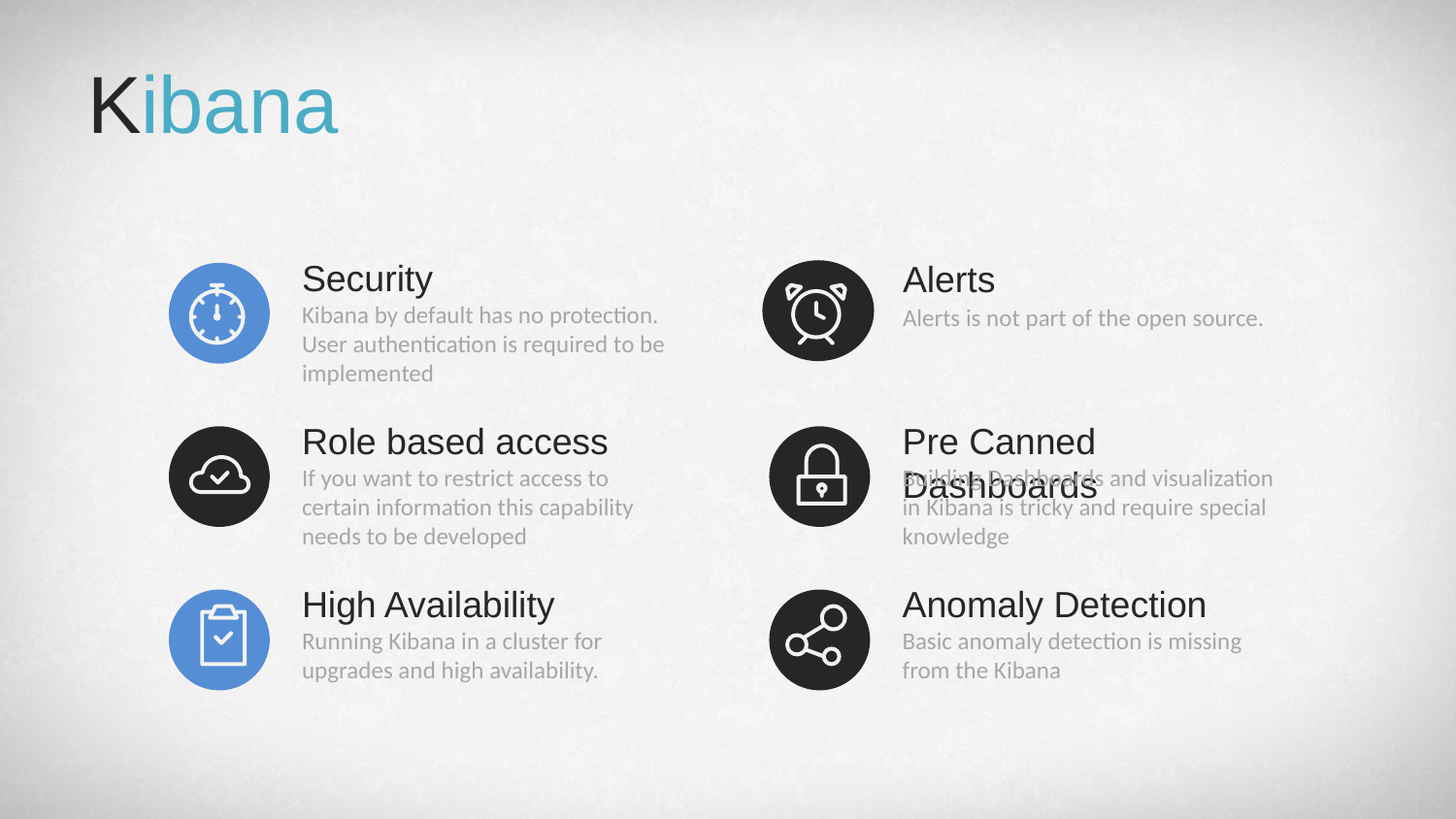

# Kibana
Security

Kibana by default has no protection. User authentication is required to be implemented
Alerts

Alerts is not part of the open source.

Role based access

If you want to restrict access to certain information this capability needs to be developed
Pre Canned Dashboards

Building Dashboards and visualization in Kibana is tricky and require special knowledge

High Availability

Running Kibana in a cluster for upgrades and high availability.
Anomaly Detection

Basic anomaly detection is missing from the Kibana